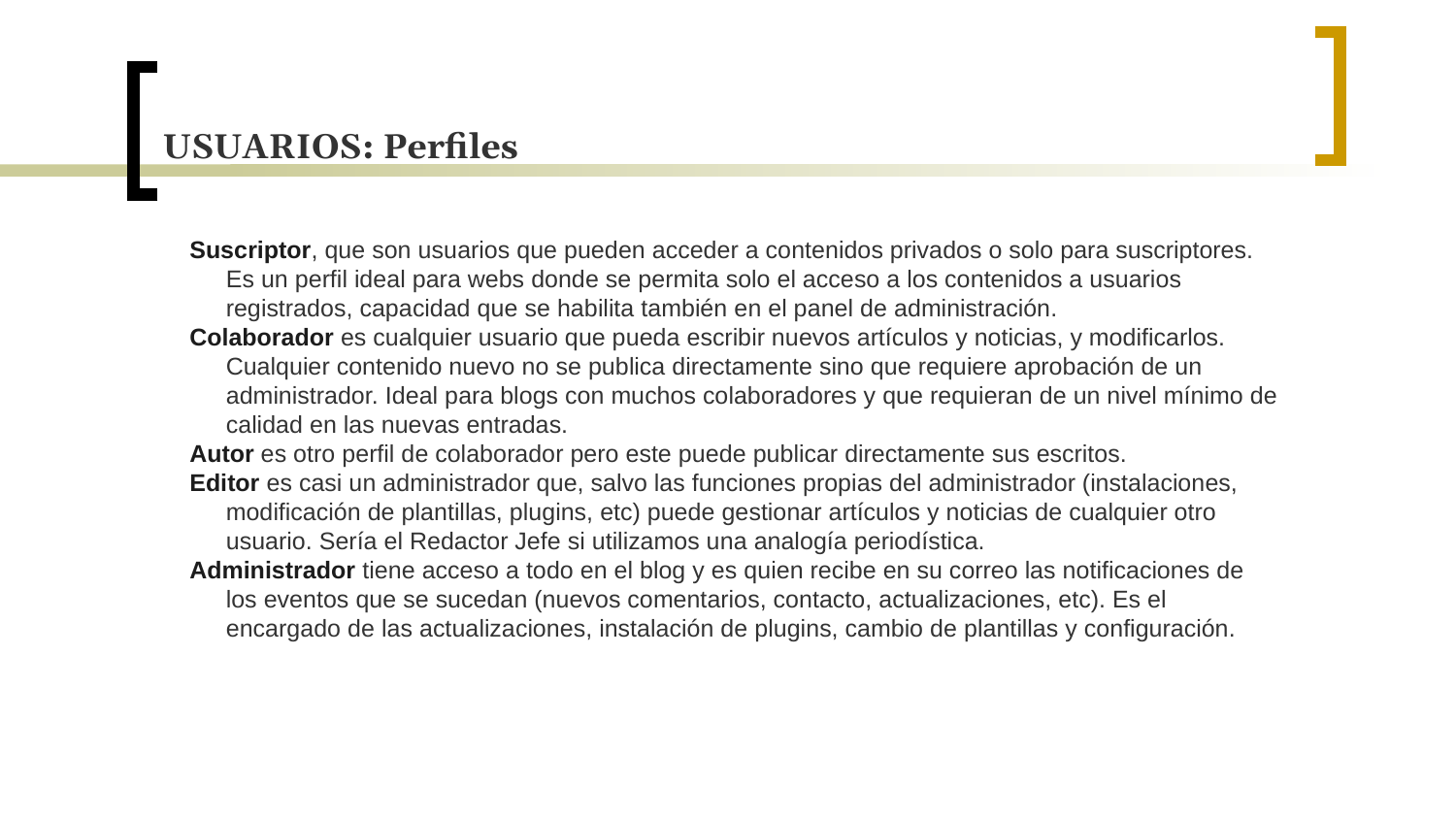

# USUARIOS: Perfiles
Suscriptor, que son usuarios que pueden acceder a contenidos privados o solo para suscriptores. Es un perfil ideal para webs donde se permita solo el acceso a los contenidos a usuarios registrados, capacidad que se habilita también en el panel de administración.
Colaborador es cualquier usuario que pueda escribir nuevos artículos y noticias, y modificarlos. Cualquier contenido nuevo no se publica directamente sino que requiere aprobación de un administrador. Ideal para blogs con muchos colaboradores y que requieran de un nivel mínimo de calidad en las nuevas entradas.
Autor es otro perfil de colaborador pero este puede publicar directamente sus escritos.
Editor es casi un administrador que, salvo las funciones propias del administrador (instalaciones, modificación de plantillas, plugins, etc) puede gestionar artículos y noticias de cualquier otro usuario. Sería el Redactor Jefe si utilizamos una analogía periodística.
Administrador tiene acceso a todo en el blog y es quien recibe en su correo las notificaciones de los eventos que se sucedan (nuevos comentarios, contacto, actualizaciones, etc). Es el encargado de las actualizaciones, instalación de plugins, cambio de plantillas y configuración.